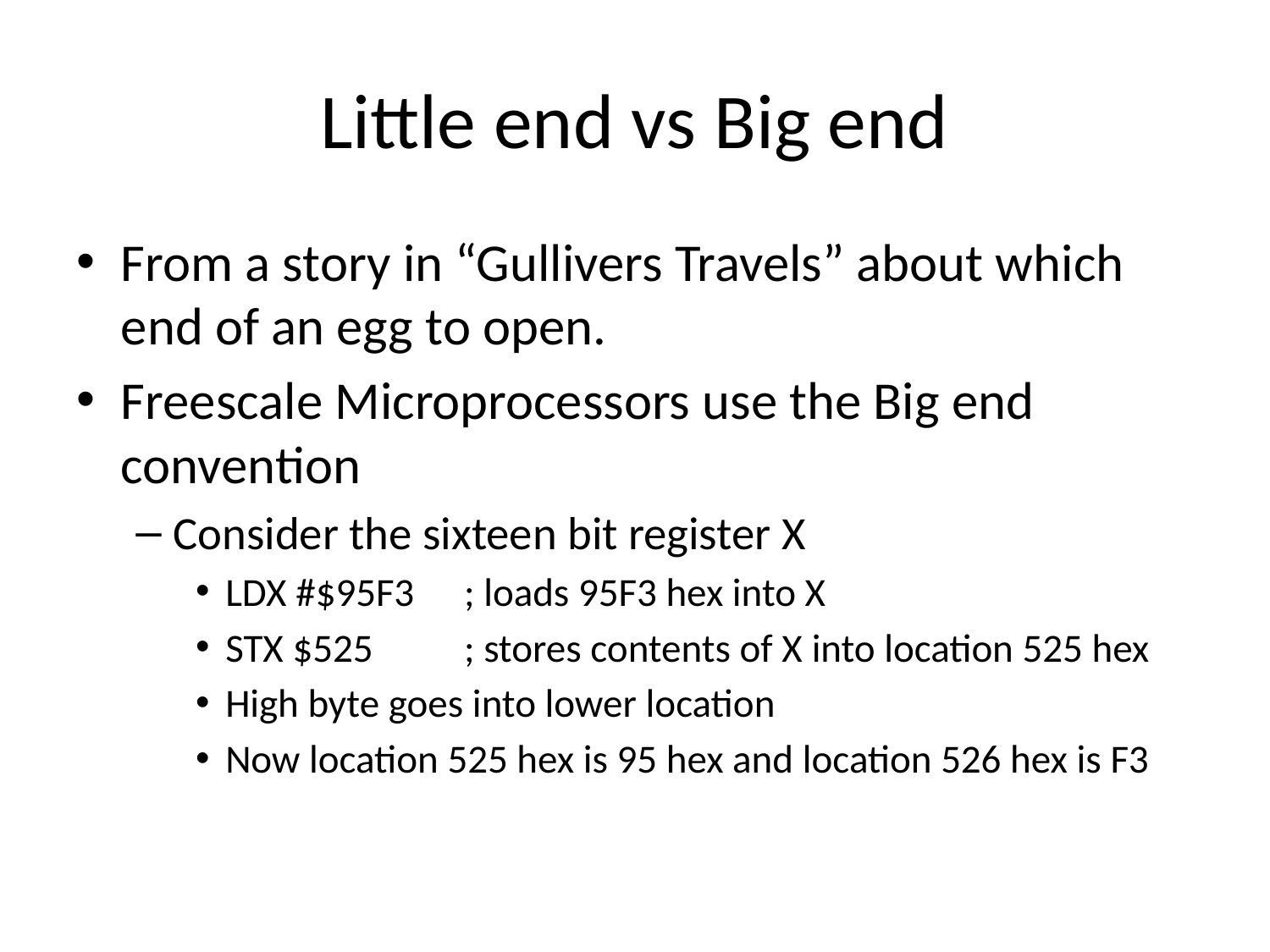

# Little end vs Big end
From a story in “Gullivers Travels” about which end of an egg to open.
Freescale Microprocessors use the Big end convention
Consider the sixteen bit register X
LDX #$95F3	; loads 95F3 hex into X
STX $525	; stores contents of X into location 525 hex
High byte goes into lower location
Now location 525 hex is 95 hex and location 526 hex is F3